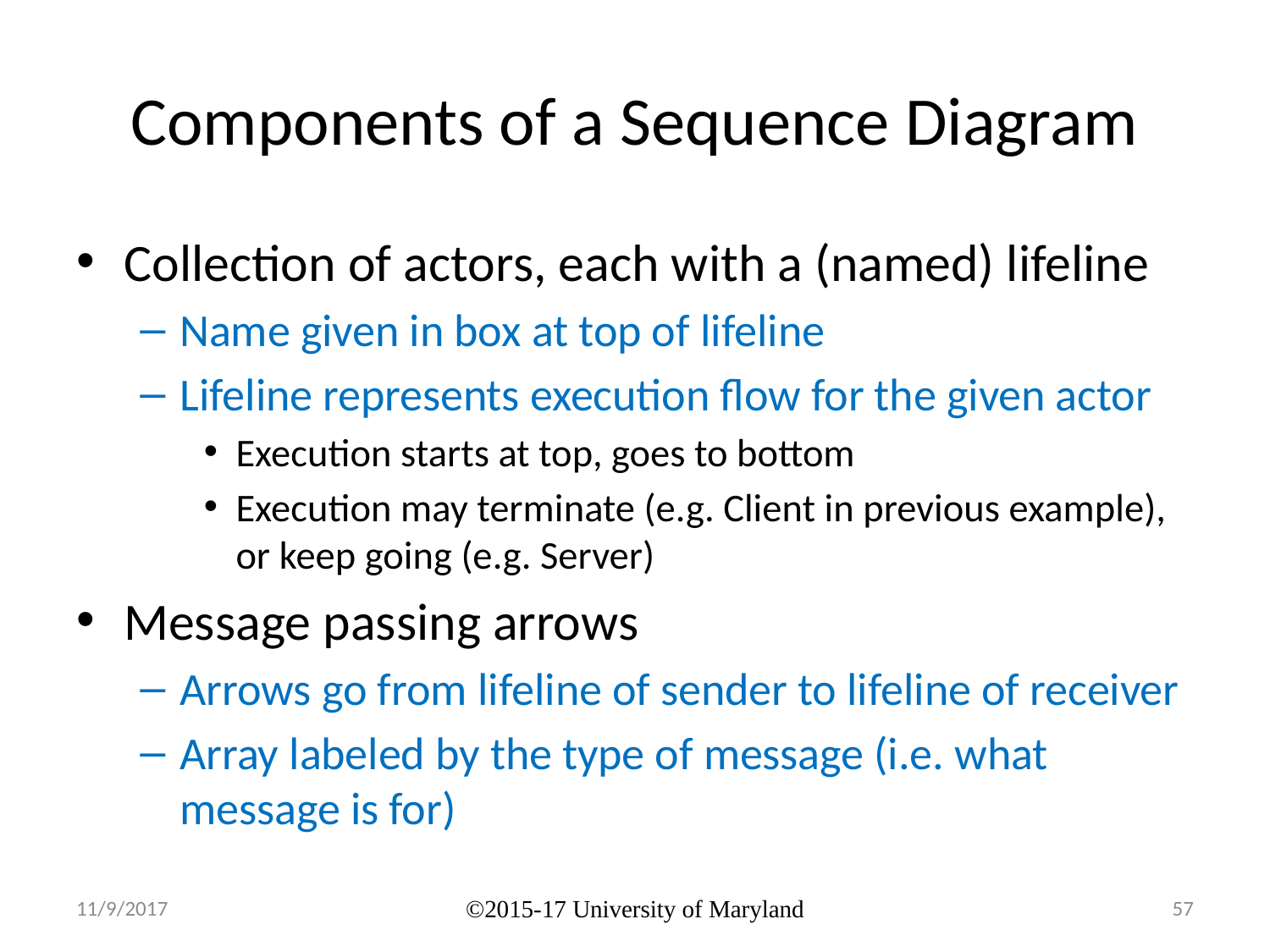

# Components of a Sequence Diagram
Collection of actors, each with a (named) lifeline
Name given in box at top of lifeline
Lifeline represents execution flow for the given actor
Execution starts at top, goes to bottom
Execution may terminate (e.g. Client in previous example), or keep going (e.g. Server)
Message passing arrows
Arrows go from lifeline of sender to lifeline of receiver
Array labeled by the type of message (i.e. what message is for)

11/9/2017
©2015-17 University of Maryland
57